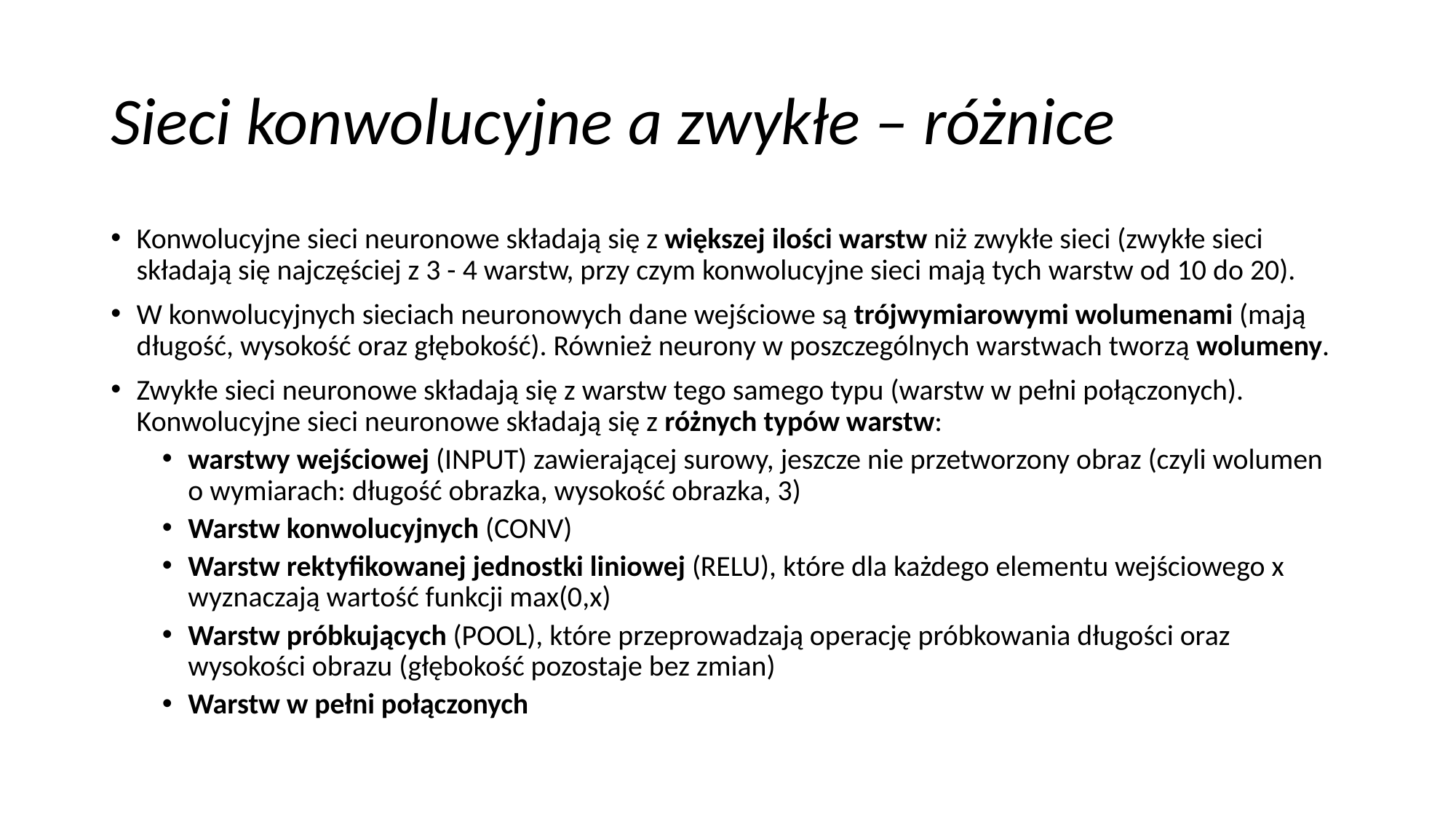

# Sieci konwolucyjne a zwykłe – różnice
Konwolucyjne sieci neuronowe składają się z większej ilości warstw niż zwykłe sieci (zwykłe sieci składają się najczęściej z 3 - 4 warstw, przy czym konwolucyjne sieci mają tych warstw od 10 do 20).
W konwolucyjnych sieciach neuronowych dane wejściowe są trójwymiarowymi wolumenami (mają długość, wysokość oraz głębokość). Również neurony w poszczególnych warstwach tworzą wolumeny.
Zwykłe sieci neuronowe składają się z warstw tego samego typu (warstw w pełni połączonych). Konwolucyjne sieci neuronowe składają się z różnych typów warstw:
warstwy wejściowej (INPUT) zawierającej surowy, jeszcze nie przetworzony obraz (czyli wolumen o wymiarach: długość obrazka, wysokość obrazka, 3)
Warstw konwolucyjnych (CONV)
Warstw rektyfikowanej jednostki liniowej (RELU), które dla każdego elementu wejściowego x wyznaczają wartość funkcji max(0,x)
Warstw próbkujących (POOL), które przeprowadzają operację próbkowania długości oraz wysokości obrazu (głębokość pozostaje bez zmian)
Warstw w pełni połączonych